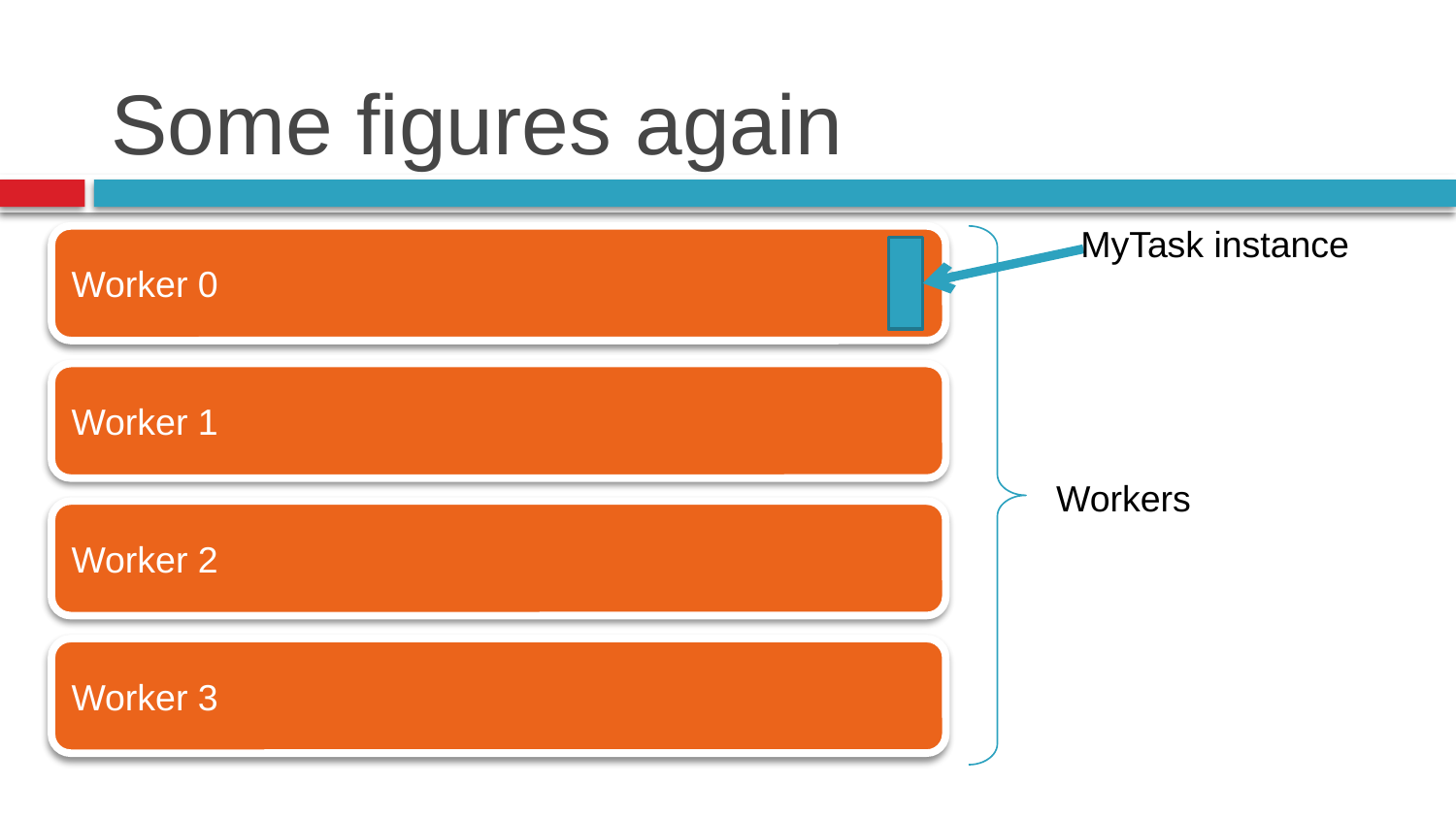

# Some figures again
MyTask instance
Worker 0

Worker 1
Workers
Worker 2
Worker 3